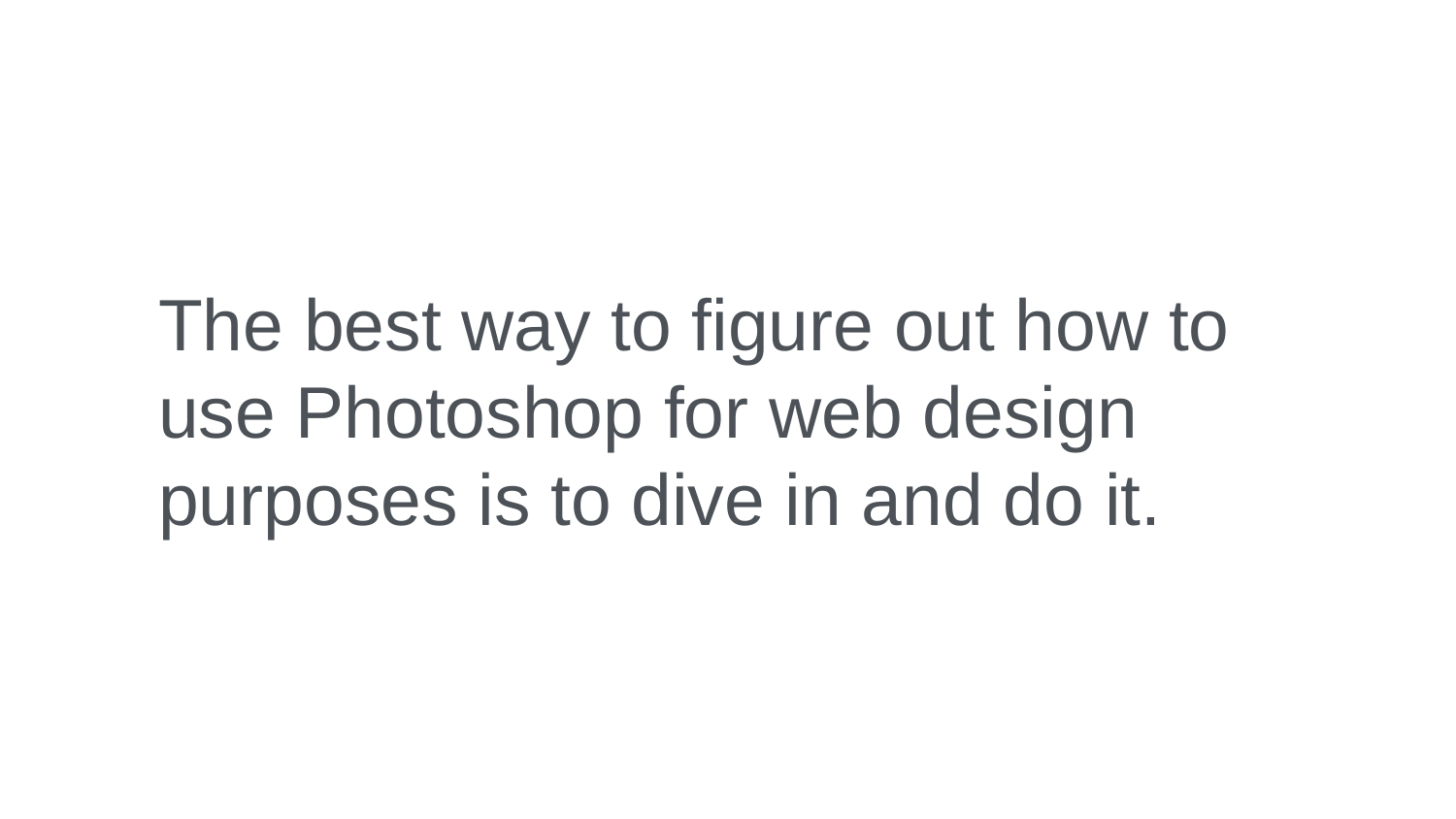

The best way to figure out how to use Photoshop for web design purposes is to dive in and do it.